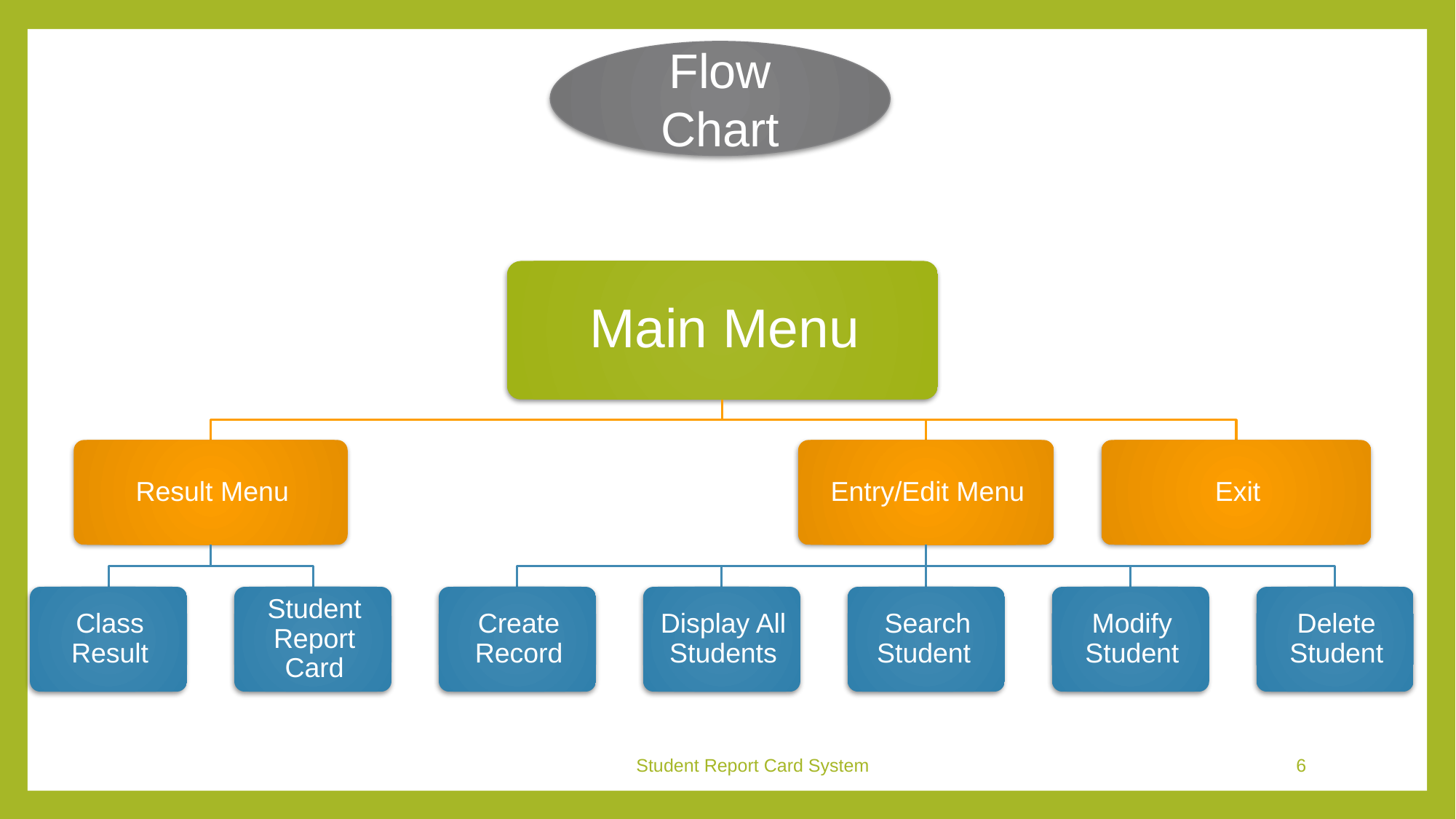

Flow Chart
Main Menu
Result Menu
Class Result
Student Report Card
Entry/Edit Menu
Create Record
Display All Students
Search Student
Modify Student
Delete Student
Exit
Student Report Card System
6